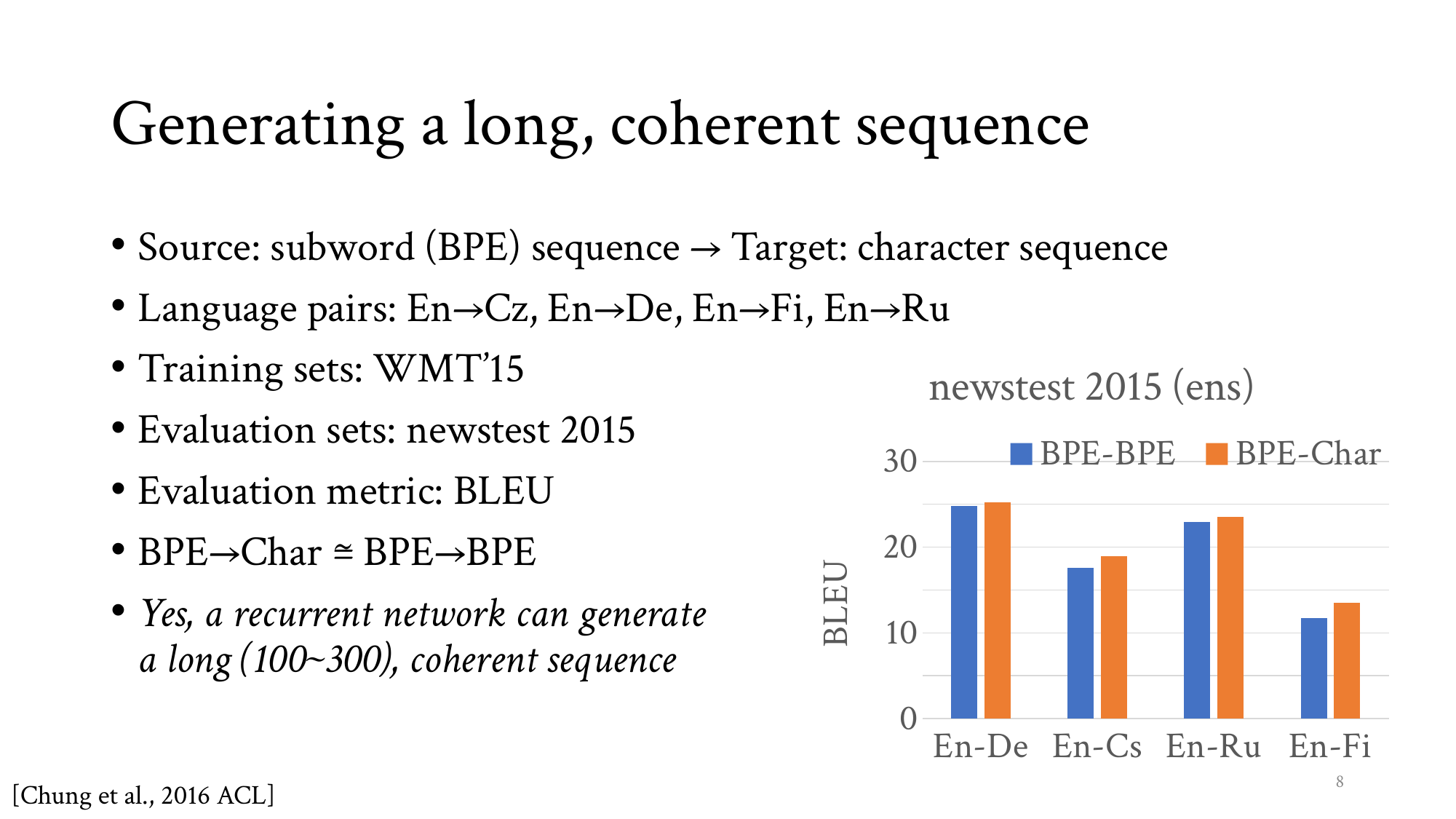

# Generating a long, coherent sequence
Source: subword (BPE) sequence → Target: character sequence
Language pairs: En→Cz, En→De, En→Fi, En→Ru
Training sets: WMT’15
Evaluation sets: newstest 2015
Evaluation metric: BLEU
BPE→Char ≅ BPE→BPE
Yes, a recurrent network can generate
a long (100~300), coherent sequence

### Chart: newstest 2015 (ens)

| Category | BPE-BPE | BPE-Char |
|---|---|---|
| En-De | 24.83 | 25.24 |
| En-Cs | 17.61 | 18.92 |
| En-Ru | 22.96 | 23.51 |
| En-Fi | 11.73 | 13.48 |
8
[Chung et al., 2016 ACL]